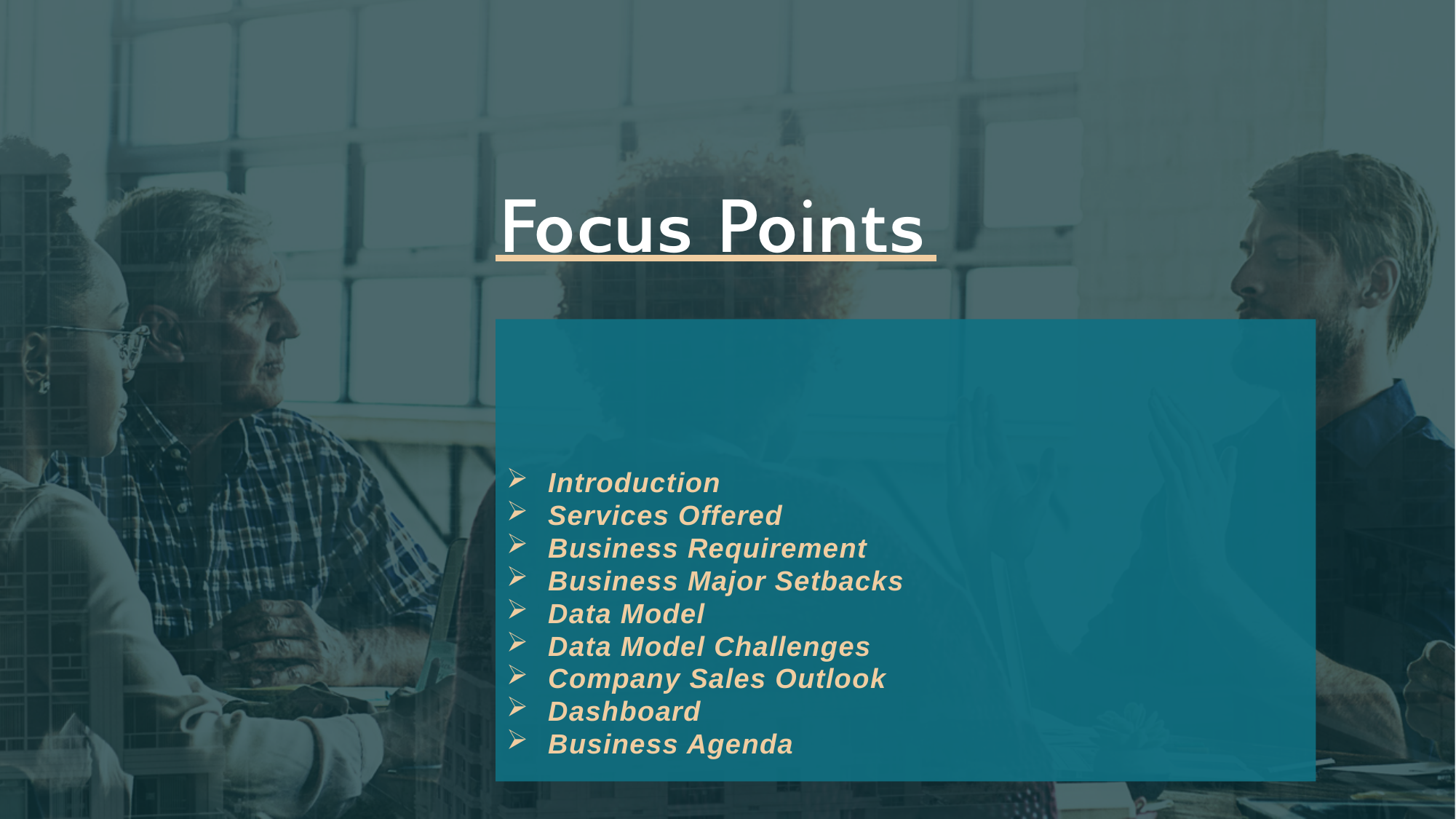

# Focus Points

Introduction
Services Offered
Business Requirement
Business Major Setbacks
Data Model
Data Model Challenges
Company Sales Outlook
Dashboard
Business Agenda